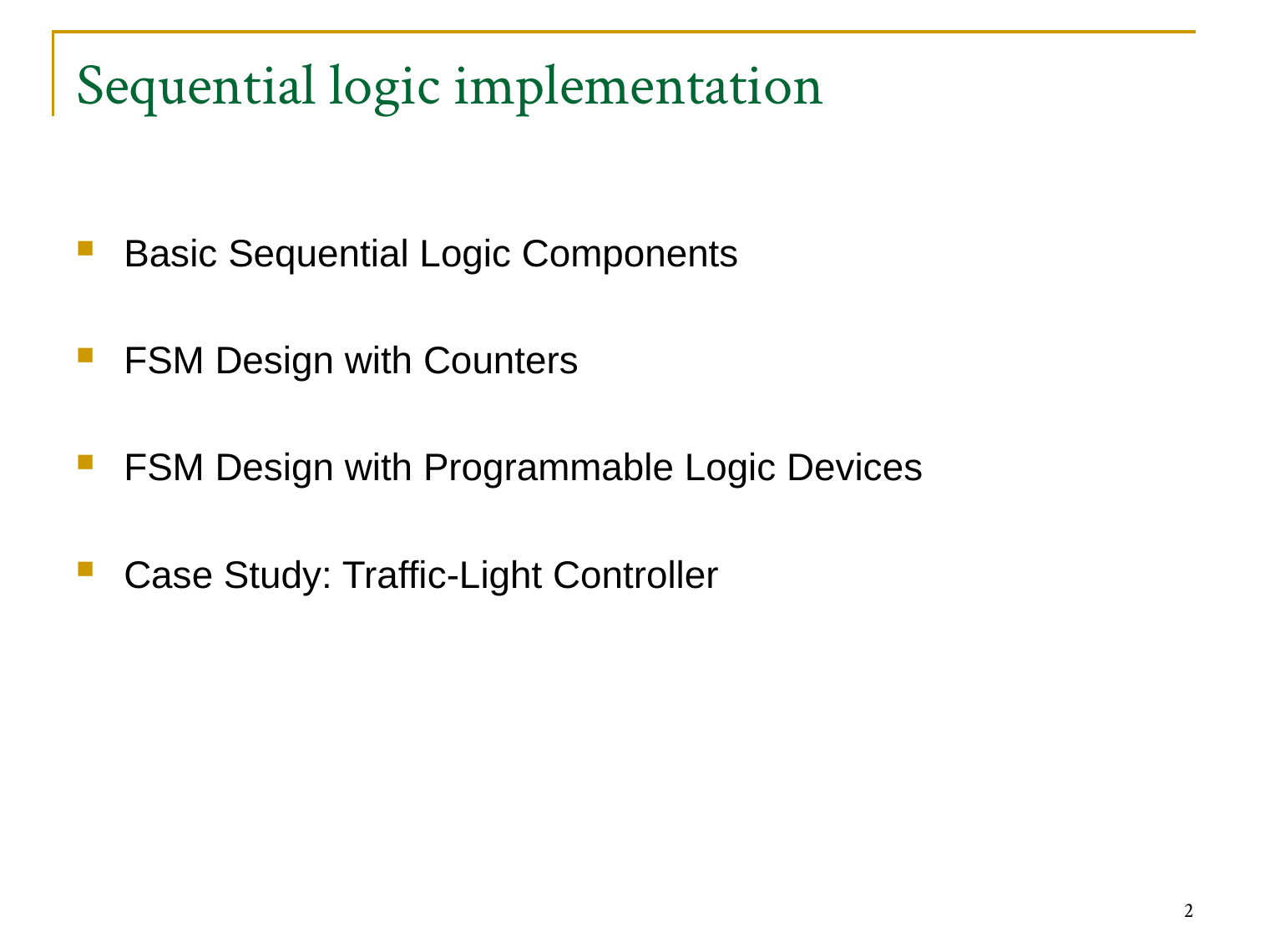

# Sequential logic implementation
Basic Sequential Logic Components

FSM Design with Counters

FSM Design with Programmable Logic Devices

Case Study: Traffic-Light Controller
2